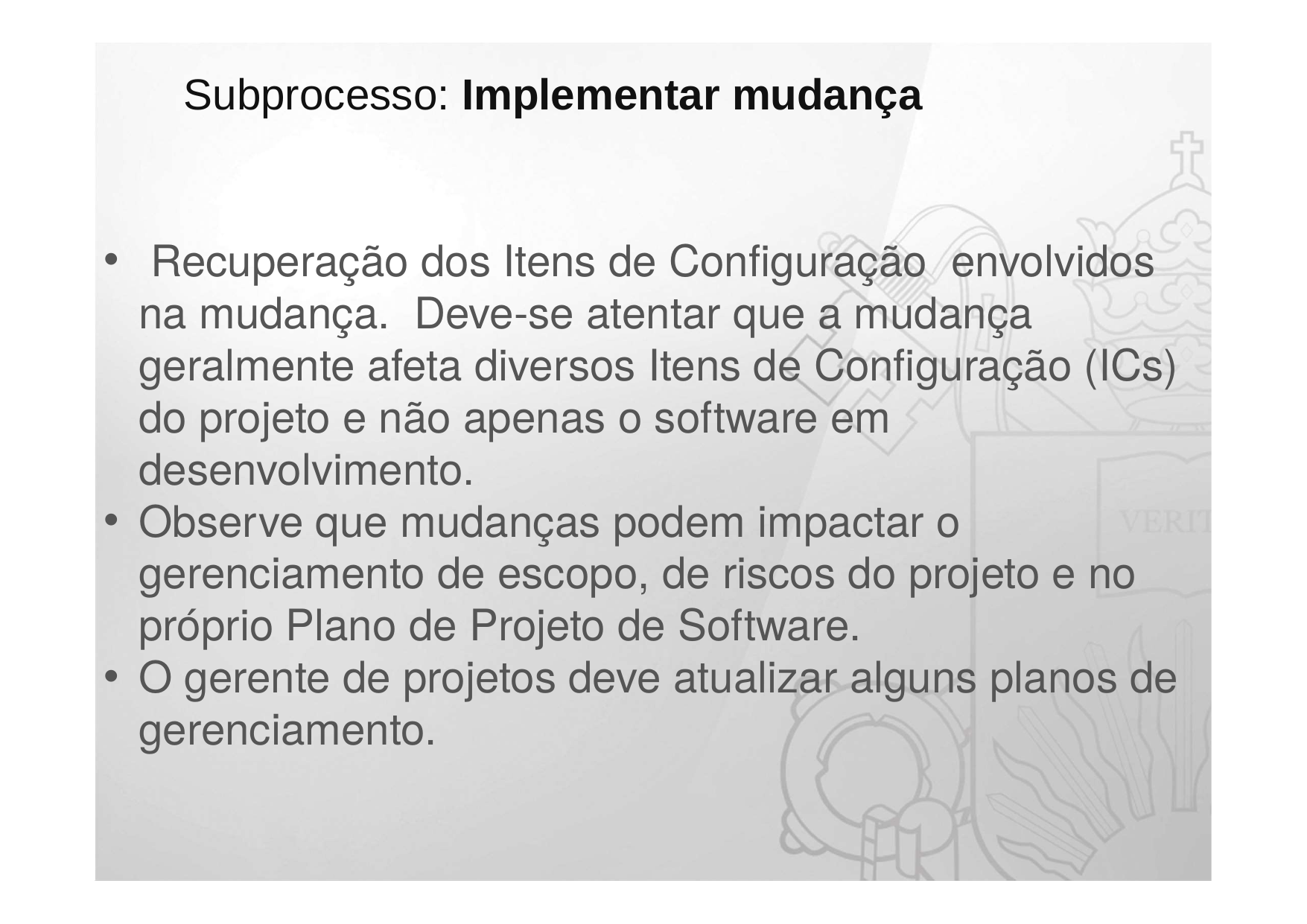

# Subprocesso: Implementar mudança
 Recuperação dos Itens de Configuração  envolvidos na mudança.  Deve-se atentar que a mudança geralmente afeta diversos Itens de Configuração (ICs) do projeto e não apenas o software em desenvolvimento.
Observe que mudanças podem impactar o gerenciamento de escopo, de riscos do projeto e no próprio Plano de Projeto de Software.
O gerente de projetos deve atualizar alguns planos de gerenciamento.